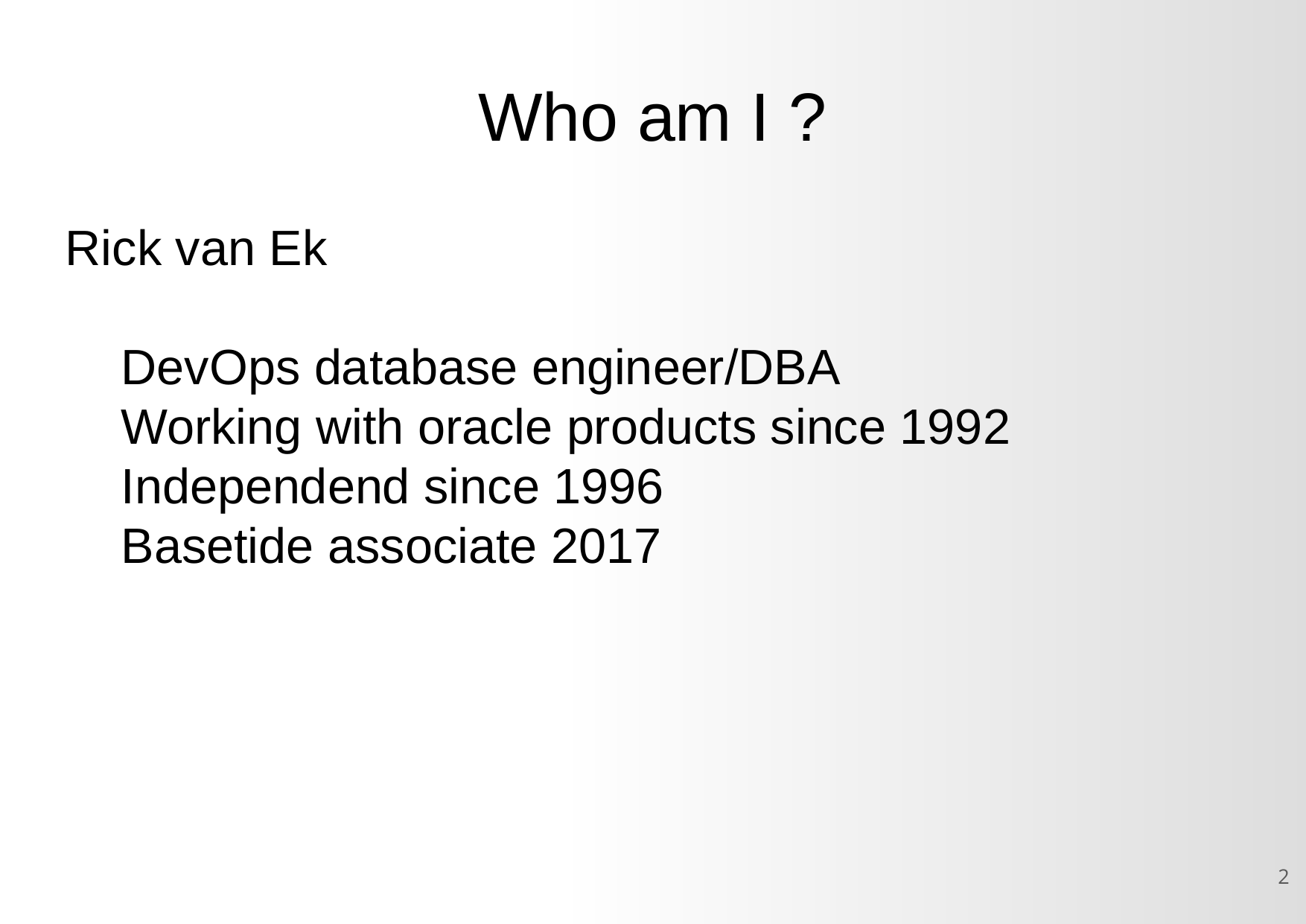

Who am I ?
Rick van Ek

DevOps database engineer/DBA
Working with oracle products since 1992
Independend since 1996
Basetide associate 2017
2